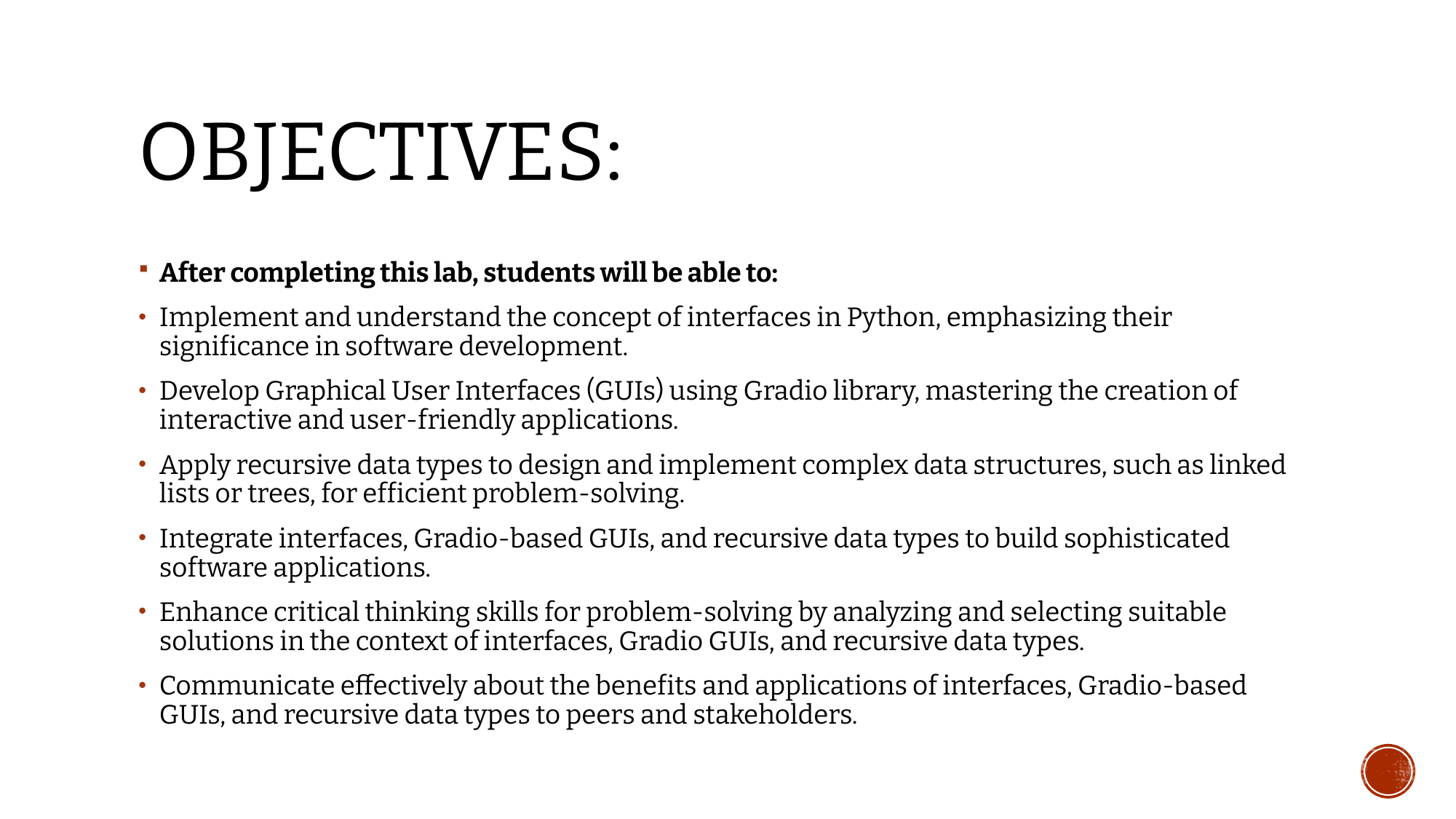

# Objectives:
After completing this lab, students will be able to:
Implement and understand the concept of interfaces in Python, emphasizing their significance in software development.
Develop Graphical User Interfaces (GUIs) using Gradio library, mastering the creation of interactive and user-friendly applications.
Apply recursive data types to design and implement complex data structures, such as linked lists or trees, for efficient problem-solving.
Integrate interfaces, Gradio-based GUIs, and recursive data types to build sophisticated software applications.
Enhance critical thinking skills for problem-solving by analyzing and selecting suitable solutions in the context of interfaces, Gradio GUIs, and recursive data types.
Communicate effectively about the benefits and applications of interfaces, Gradio-based GUIs, and recursive data types to peers and stakeholders.